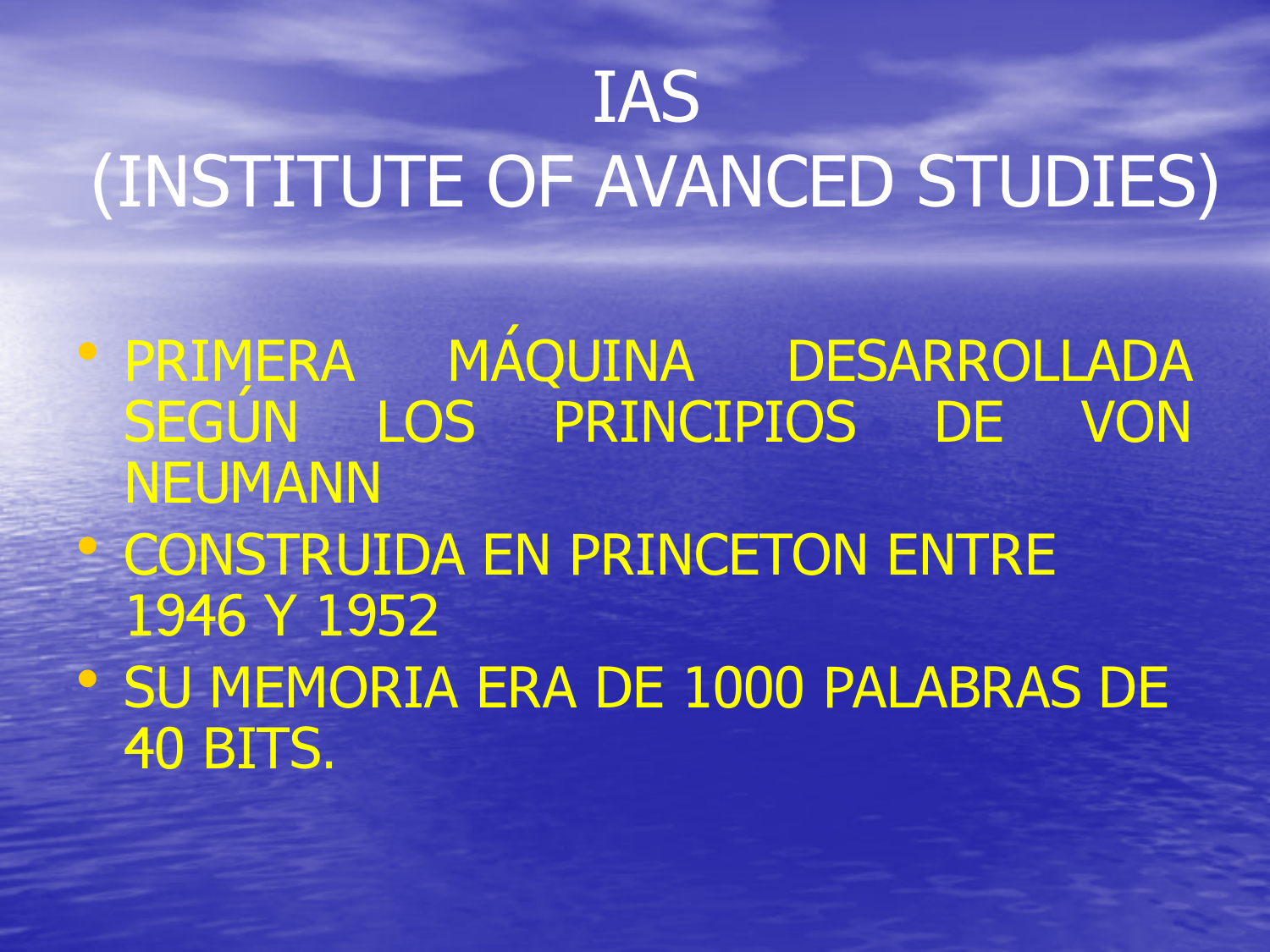

# IAS (INSTITUTE OF AVANCED STUDIES)
PRIMERA MÁQUINA DESARROLLADA SEGÚN LOS PRINCIPIOS DE VON NEUMANN
CONSTRUIDA EN PRINCETON ENTRE 1946 Y 1952
SU MEMORIA ERA DE 1000 PALABRAS DE 40 BITS.